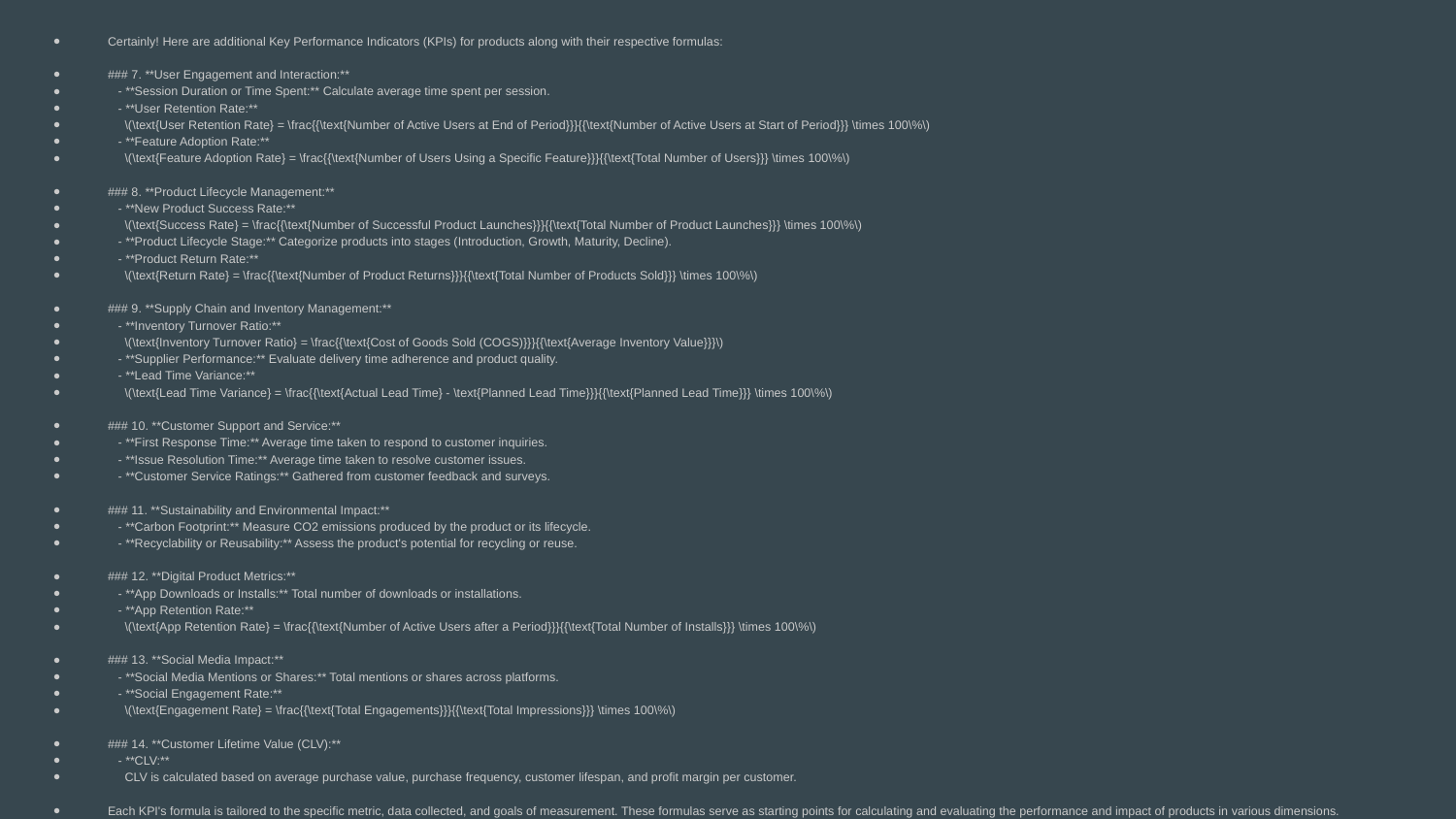

Certainly! Here are additional Key Performance Indicators (KPIs) for products along with their respective formulas:

### 7. **User Engagement and Interaction:**
   - **Session Duration or Time Spent:** Calculate average time spent per session.
   - **User Retention Rate:**
     \(\text{User Retention Rate} = \frac{{\text{Number of Active Users at End of Period}}}{{\text{Number of Active Users at Start of Period}}} \times 100\%\)
   - **Feature Adoption Rate:**
     \(\text{Feature Adoption Rate} = \frac{{\text{Number of Users Using a Specific Feature}}}{{\text{Total Number of Users}}} \times 100\%\)

### 8. **Product Lifecycle Management:**
   - **New Product Success Rate:**
     \(\text{Success Rate} = \frac{{\text{Number of Successful Product Launches}}}{{\text{Total Number of Product Launches}}} \times 100\%\)
   - **Product Lifecycle Stage:** Categorize products into stages (Introduction, Growth, Maturity, Decline).
   - **Product Return Rate:**
     \(\text{Return Rate} = \frac{{\text{Number of Product Returns}}}{{\text{Total Number of Products Sold}}} \times 100\%\)

### 9. **Supply Chain and Inventory Management:**
   - **Inventory Turnover Ratio:**
     \(\text{Inventory Turnover Ratio} = \frac{{\text{Cost of Goods Sold (COGS)}}}{{\text{Average Inventory Value}}}\)
   - **Supplier Performance:** Evaluate delivery time adherence and product quality.
   - **Lead Time Variance:**
     \(\text{Lead Time Variance} = \frac{{\text{Actual Lead Time} - \text{Planned Lead Time}}}{{\text{Planned Lead Time}}} \times 100\%\)

### 10. **Customer Support and Service:**
   - **First Response Time:** Average time taken to respond to customer inquiries.
   - **Issue Resolution Time:** Average time taken to resolve customer issues.
   - **Customer Service Ratings:** Gathered from customer feedback and surveys.

### 11. **Sustainability and Environmental Impact:**
   - **Carbon Footprint:** Measure CO2 emissions produced by the product or its lifecycle.
   - **Recyclability or Reusability:** Assess the product's potential for recycling or reuse.

### 12. **Digital Product Metrics:**
   - **App Downloads or Installs:** Total number of downloads or installations.
   - **App Retention Rate:**
     \(\text{App Retention Rate} = \frac{{\text{Number of Active Users after a Period}}}{{\text{Total Number of Installs}}} \times 100\%\)

### 13. **Social Media Impact:**
   - **Social Media Mentions or Shares:** Total mentions or shares across platforms.
   - **Social Engagement Rate:**
     \(\text{Engagement Rate} = \frac{{\text{Total Engagements}}}{{\text{Total Impressions}}} \times 100\%\)

### 14. **Customer Lifetime Value (CLV):**
   - **CLV:**
     CLV is calculated based on average purchase value, purchase frequency, customer lifespan, and profit margin per customer.

Each KPI's formula is tailored to the specific metric, data collected, and goals of measurement. These formulas serve as starting points for calculating and evaluating the performance and impact of products in various dimensions.